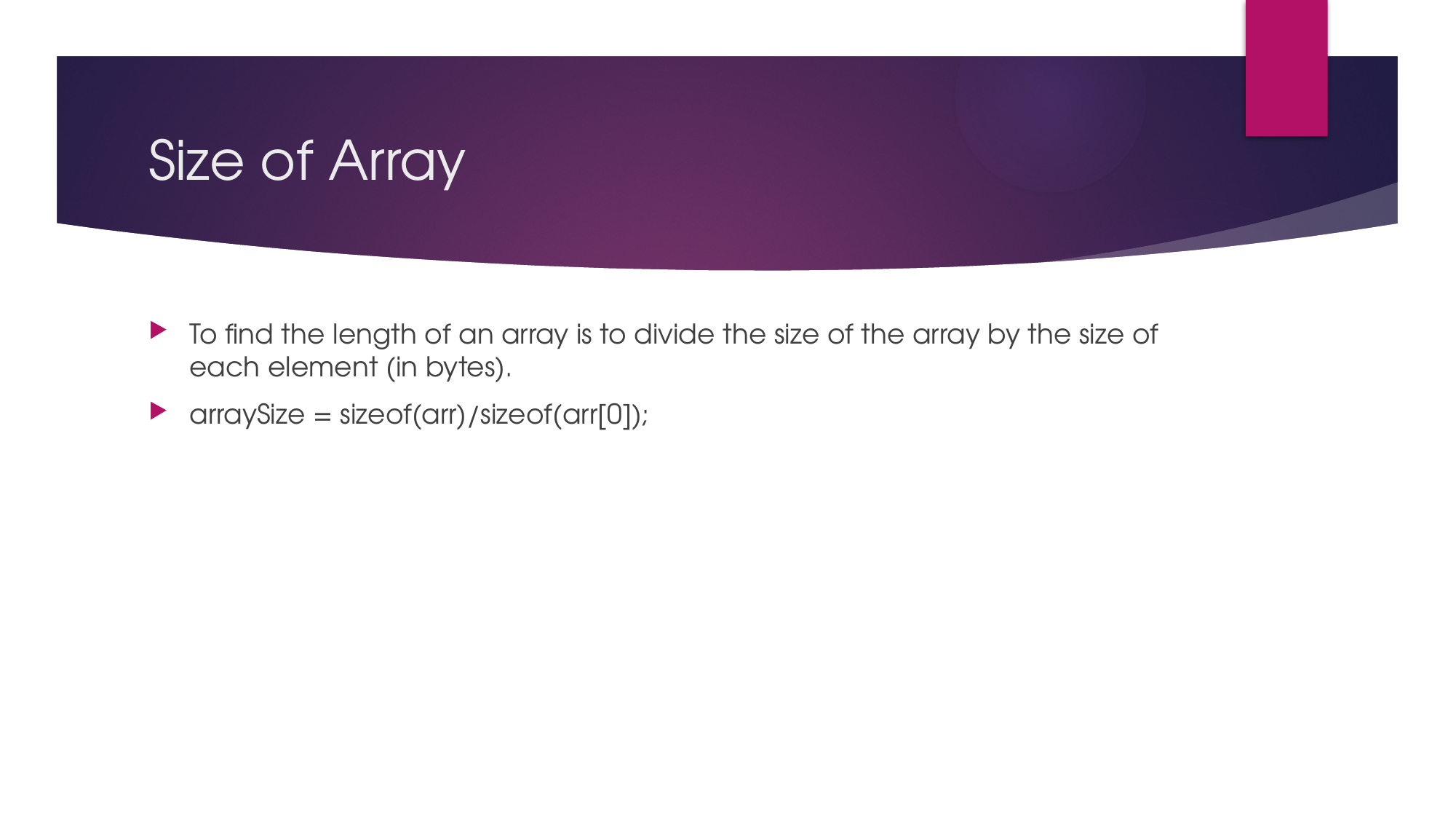

# Size of Array
To find the length of an array is to divide the size of the array by the size of each element (in bytes).
arraySize = sizeof(arr)/sizeof(arr[0]);